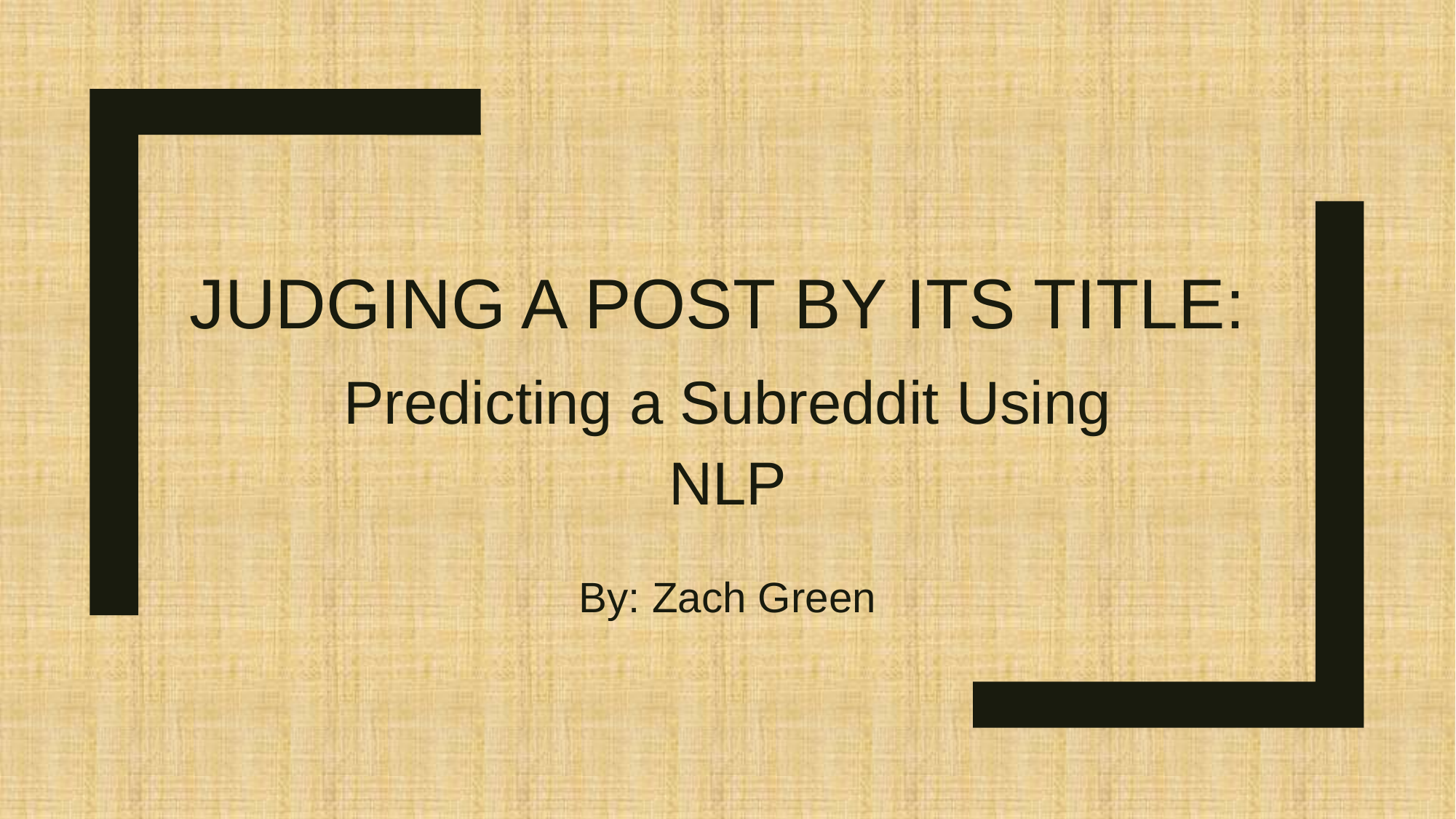

# Judging a post by its title:
Predicting a Subreddit Using NLP

By: Zach Green